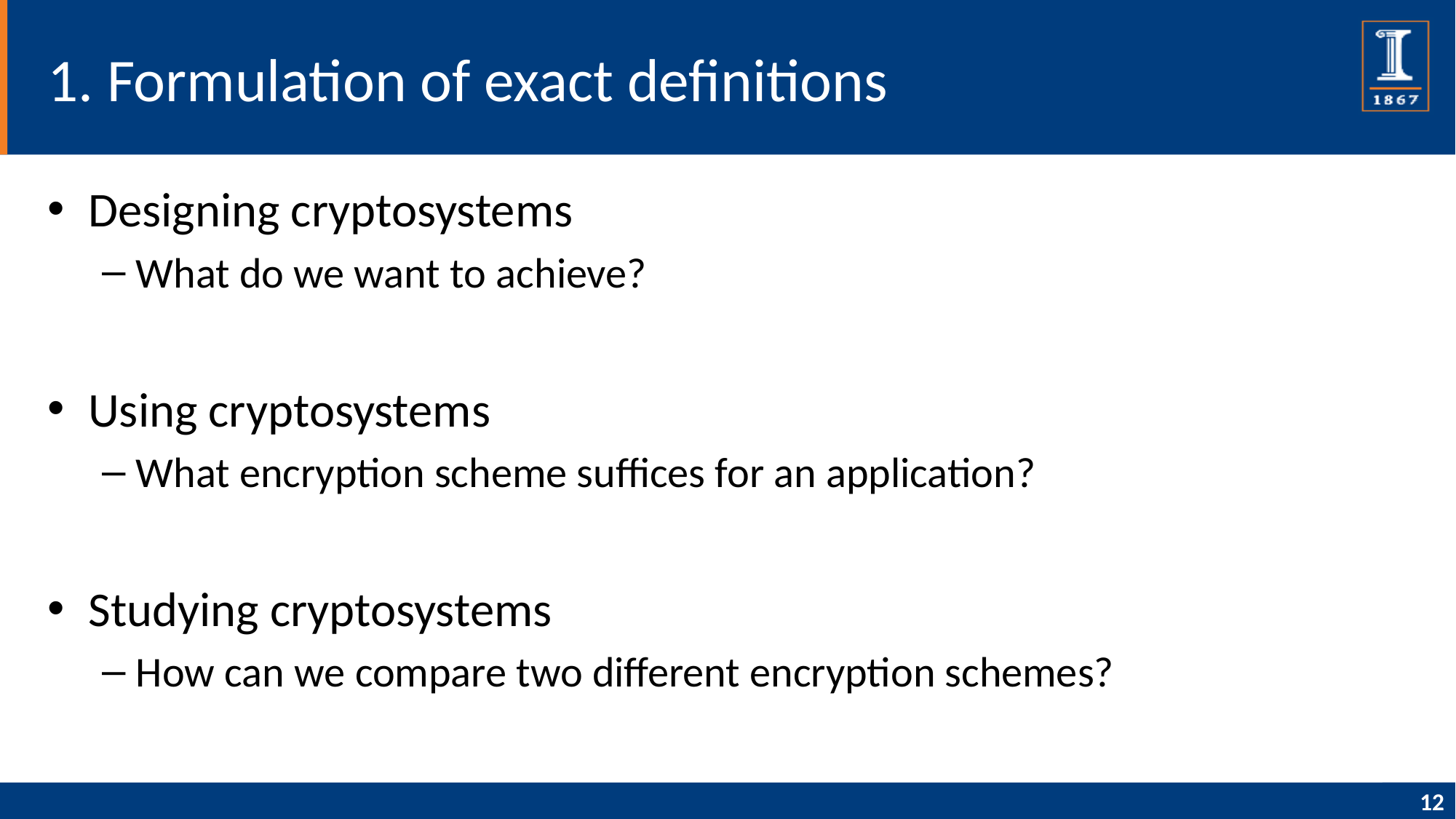

# 1. Formulation of exact definitions
Designing cryptosystems
What do we want to achieve?

Using cryptosystems
What encryption scheme suffices for an application?

Studying cryptosystems
How can we compare two different encryption schemes?

12